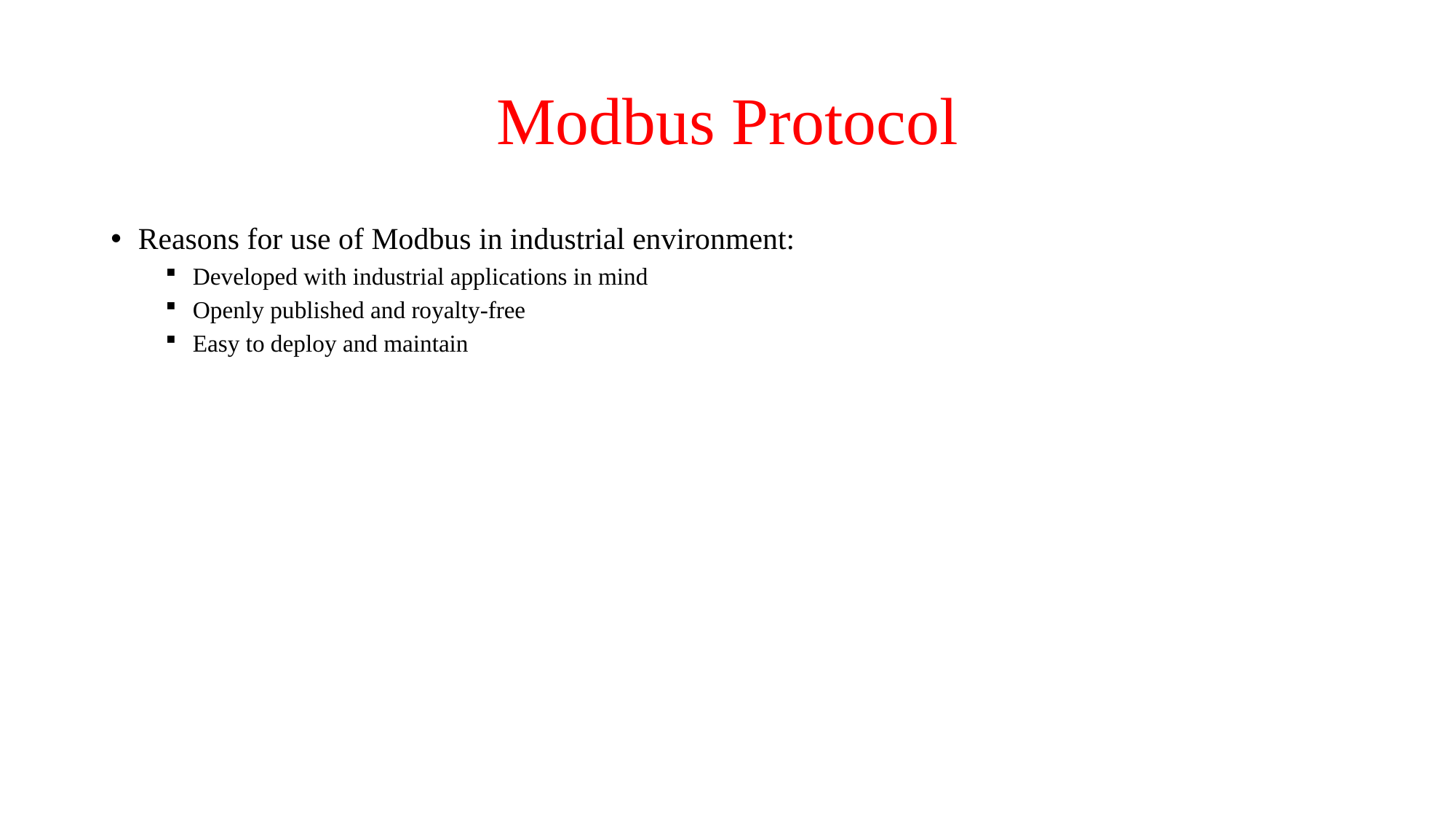

# Modbus Protocol
Reasons for use of Modbus in industrial environment:
Developed with industrial applications in mind
Openly published and royalty-free
Easy to deploy and maintain